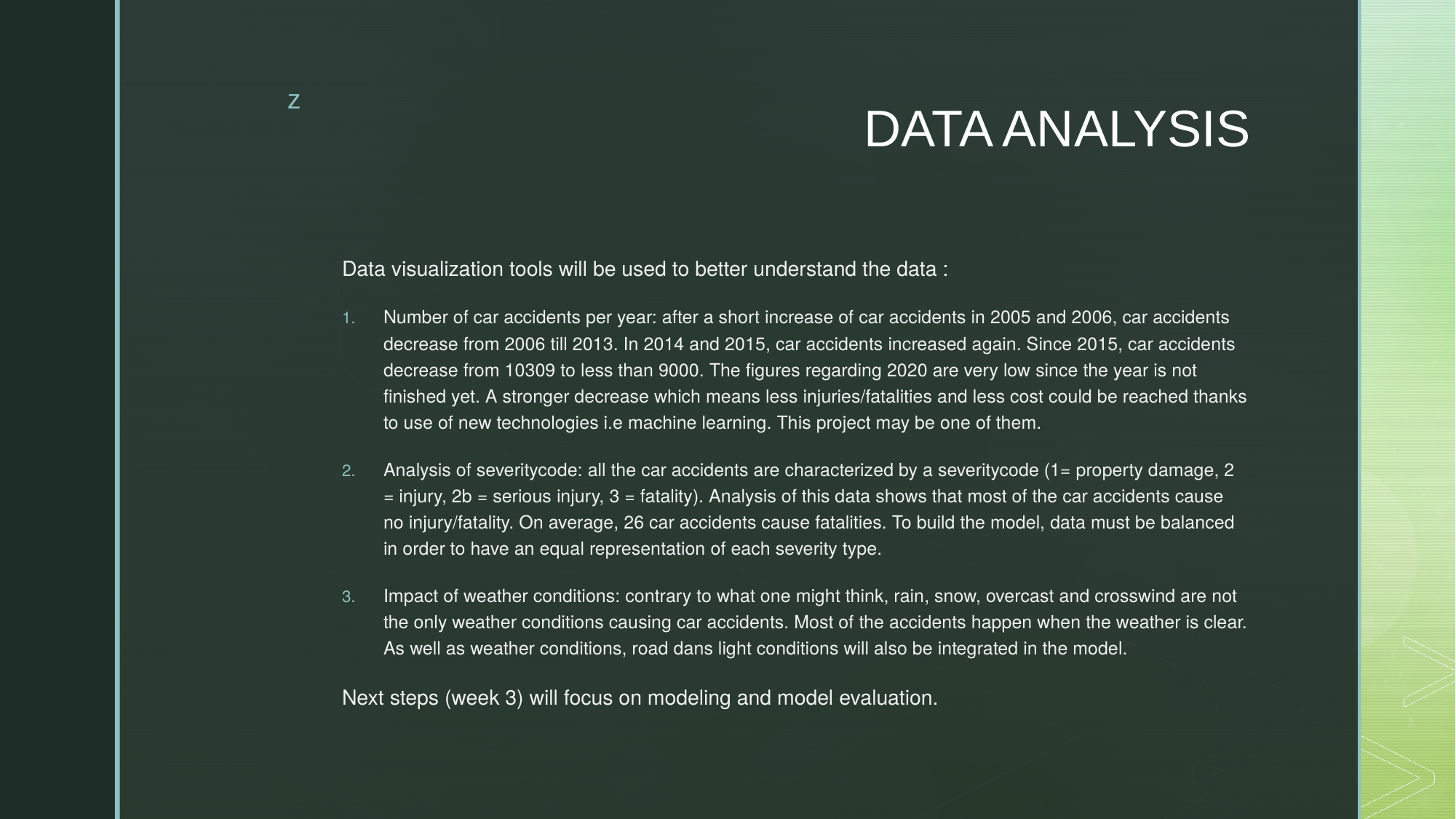

# DATA ANALYSIS
Data visualization tools will be used to better understand the data :
Number of car accidents per year: after a short increase of car accidents in 2005 and 2006, car accidents decrease from 2006 till 2013. In 2014 and 2015, car accidents increased again. Since 2015, car accidents decrease from 10309 to less than 9000. The figures regarding 2020 are very low since the year is not finished yet. A stronger decrease which means less injuries/fatalities and less cost could be reached thanks to use of new technologies i.e machine learning. This project may be one of them.
Analysis of severitycode: all the car accidents are characterized by a severitycode (1= property damage, 2 = injury, 2b = serious injury, 3 = fatality). Analysis of this data shows that most of the car accidents cause no injury/fatality. On average, 26 car accidents cause fatalities. To build the model, data must be balanced in order to have an equal representation of each severity type.
Impact of weather conditions: contrary to what one might think, rain, snow, overcast and crosswind are not the only weather conditions causing car accidents. Most of the accidents happen when the weather is clear. As well as weather conditions, road dans light conditions will also be integrated in the model.
Next steps (week 3) will focus on modeling and model evaluation.